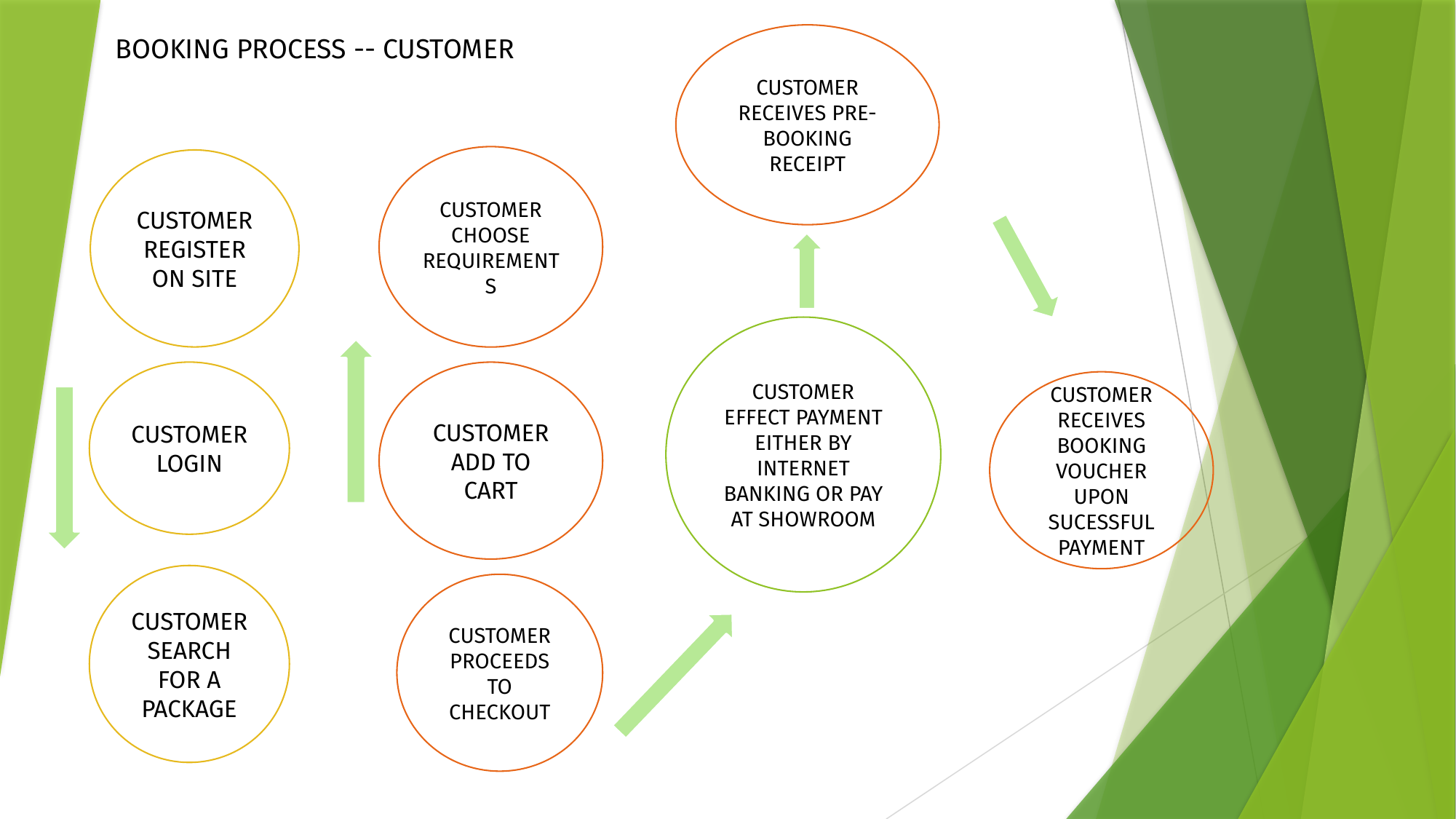

CUSTOMER RECEIVES PRE-BOOKING RECEIPT
BOOKING PROCESS -- CUSTOMER

CUSTOMER CHOOSE REQUIREMENTS
CUSTOMER REGISTER ON SITE

CUSTOMER EFFECT PAYMENT EITHER BY INTERNET BANKING OR PAY AT SHOWROOM

CUSTOMER ADD TO CART
CUSTOMER LOGIN
CUSTOMER RECEIVES BOOKING VOUCHER UPON SUCESSFUL PAYMENT

CUSTOMER SEARCH FOR A PACKAGE
CUSTOMER PROCEEDS TO CHECKOUT